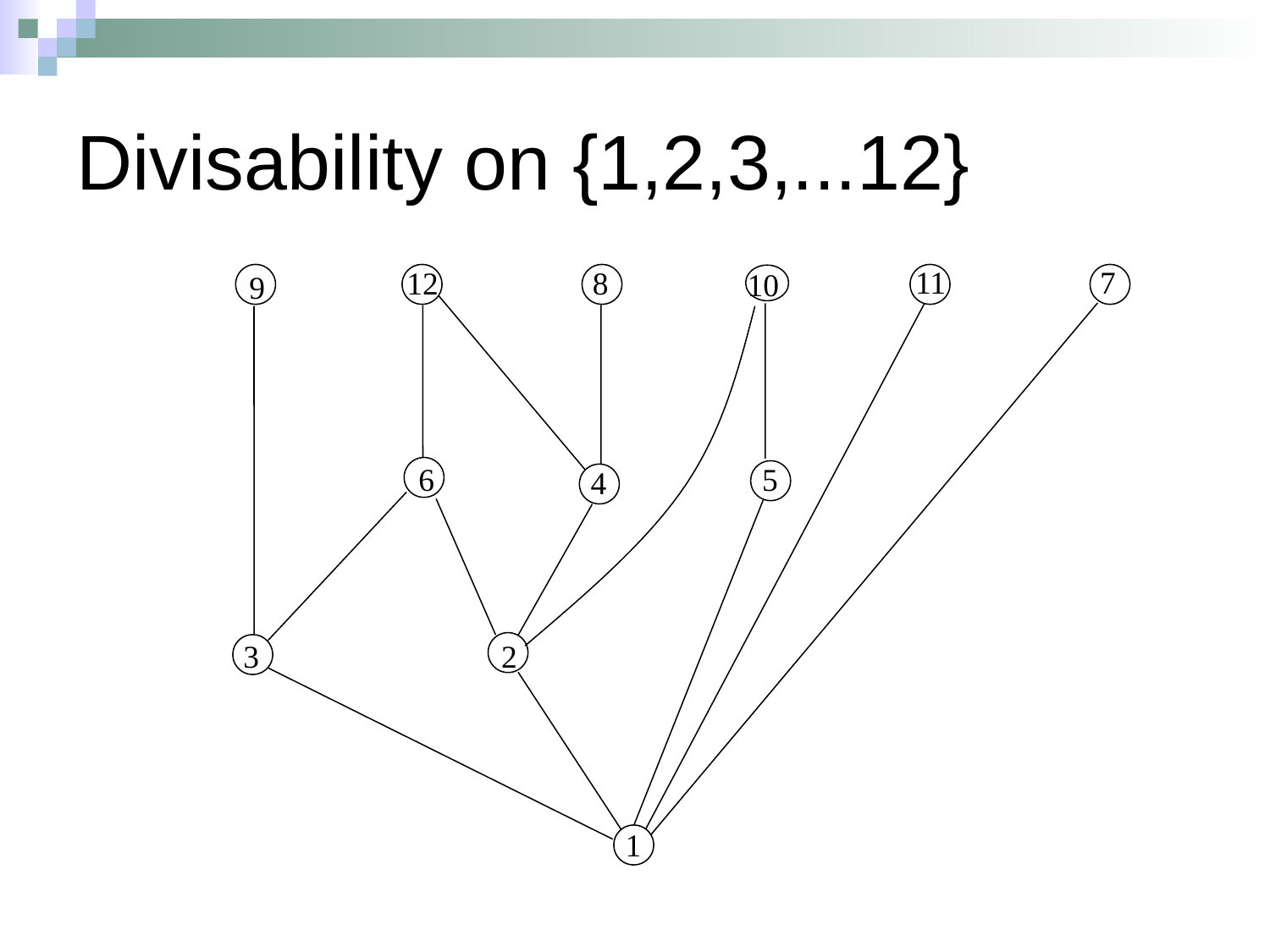

# Divisability on {1,2,3,...12}
11
7
12
8
10
9

6
5
4

2
3

1